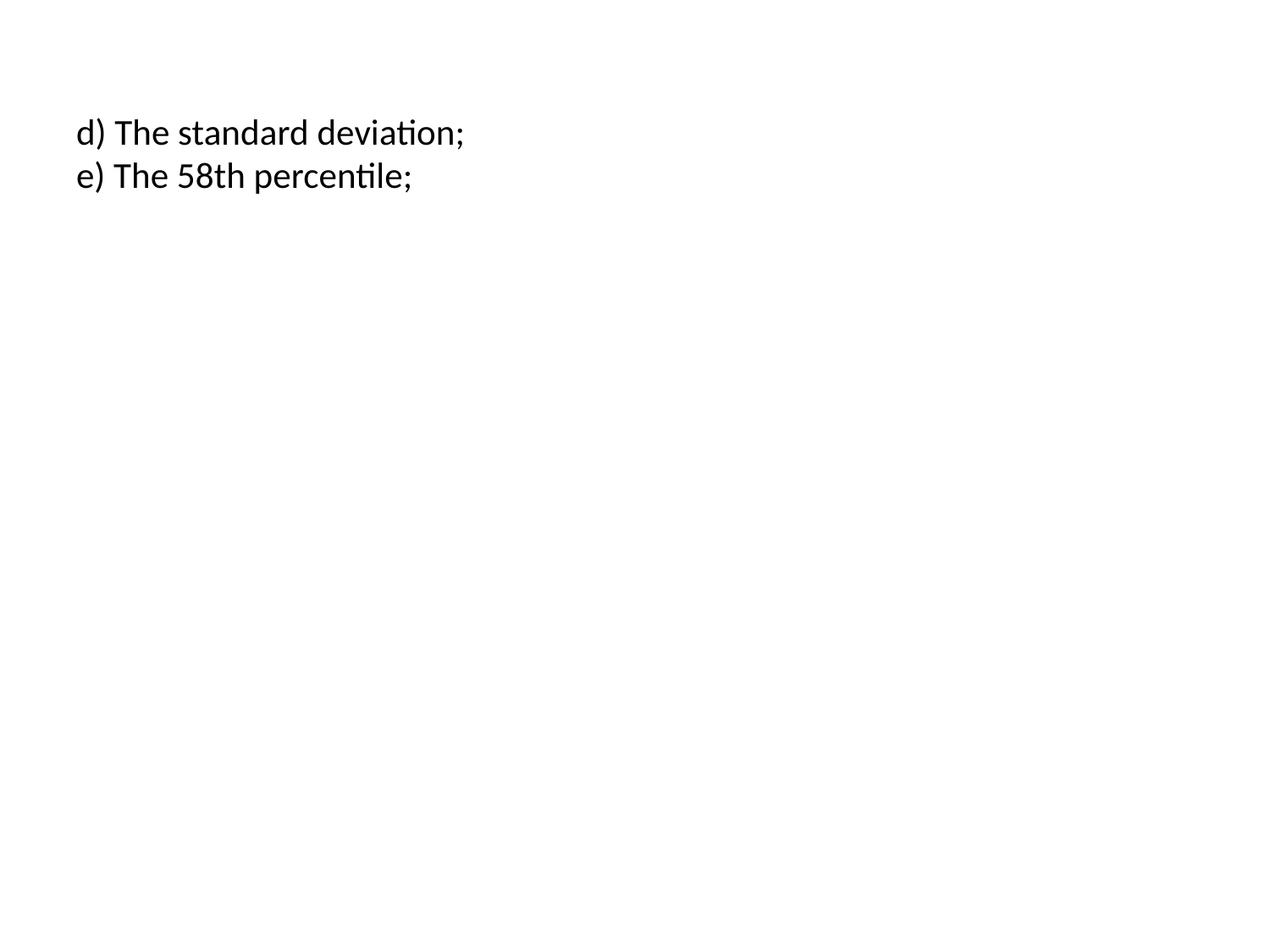

# d) The standard deviation; e) The 58th percentile;